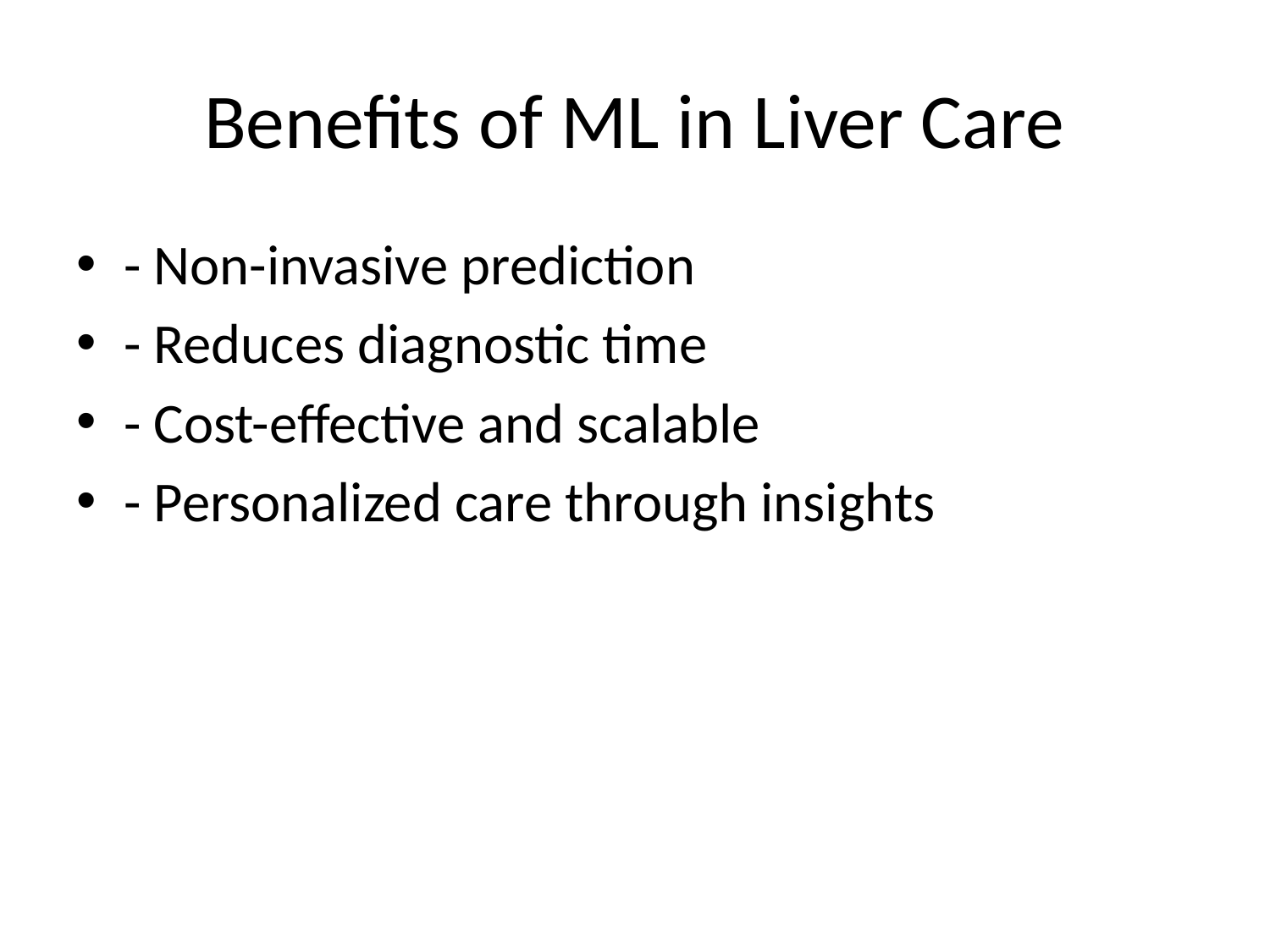

# Benefits of ML in Liver Care
- Non-invasive prediction
- Reduces diagnostic time
- Cost-effective and scalable
- Personalized care through insights